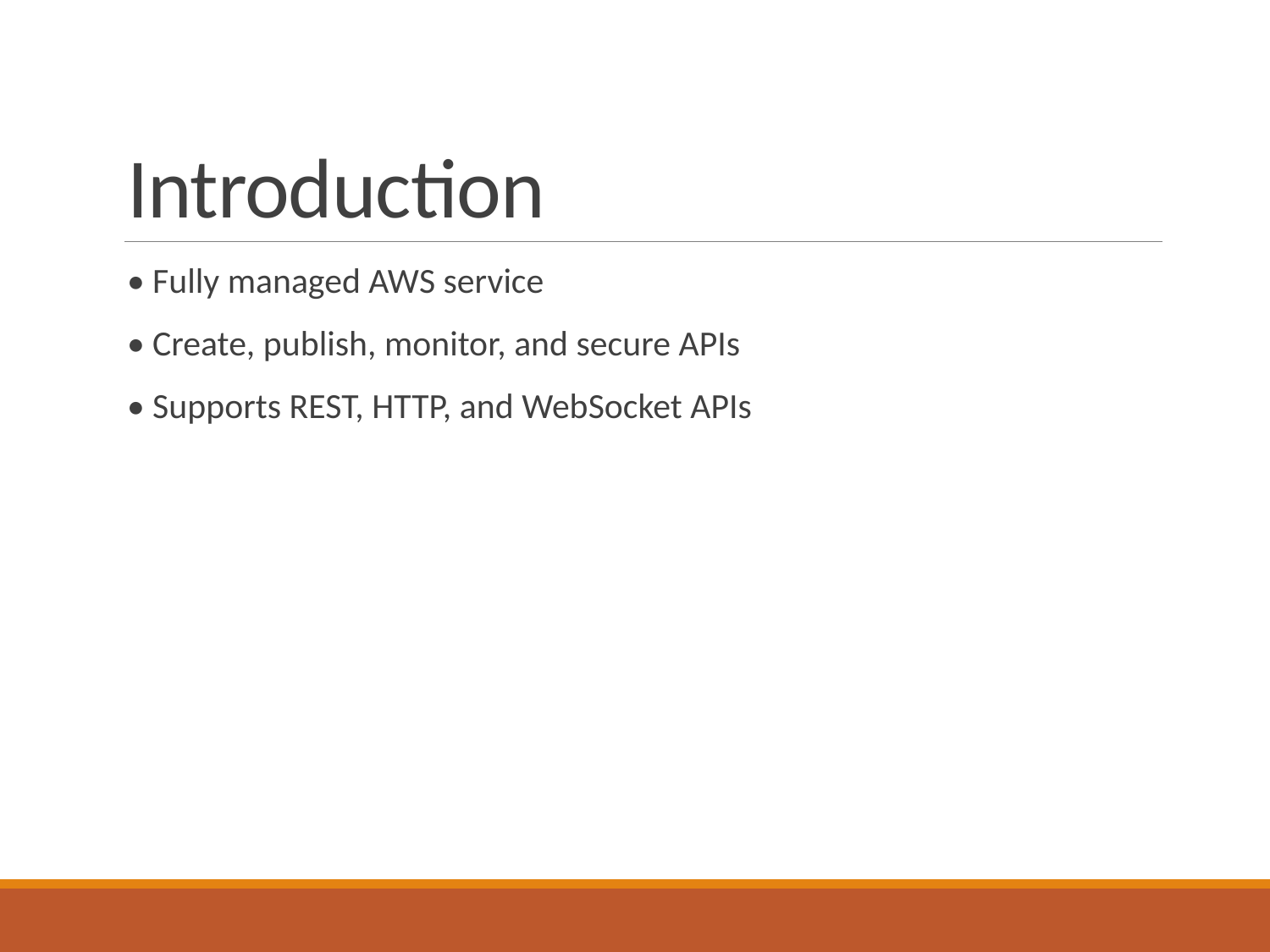

# Introduction
• Fully managed AWS service
• Create, publish, monitor, and secure APIs
• Supports REST, HTTP, and WebSocket APIs